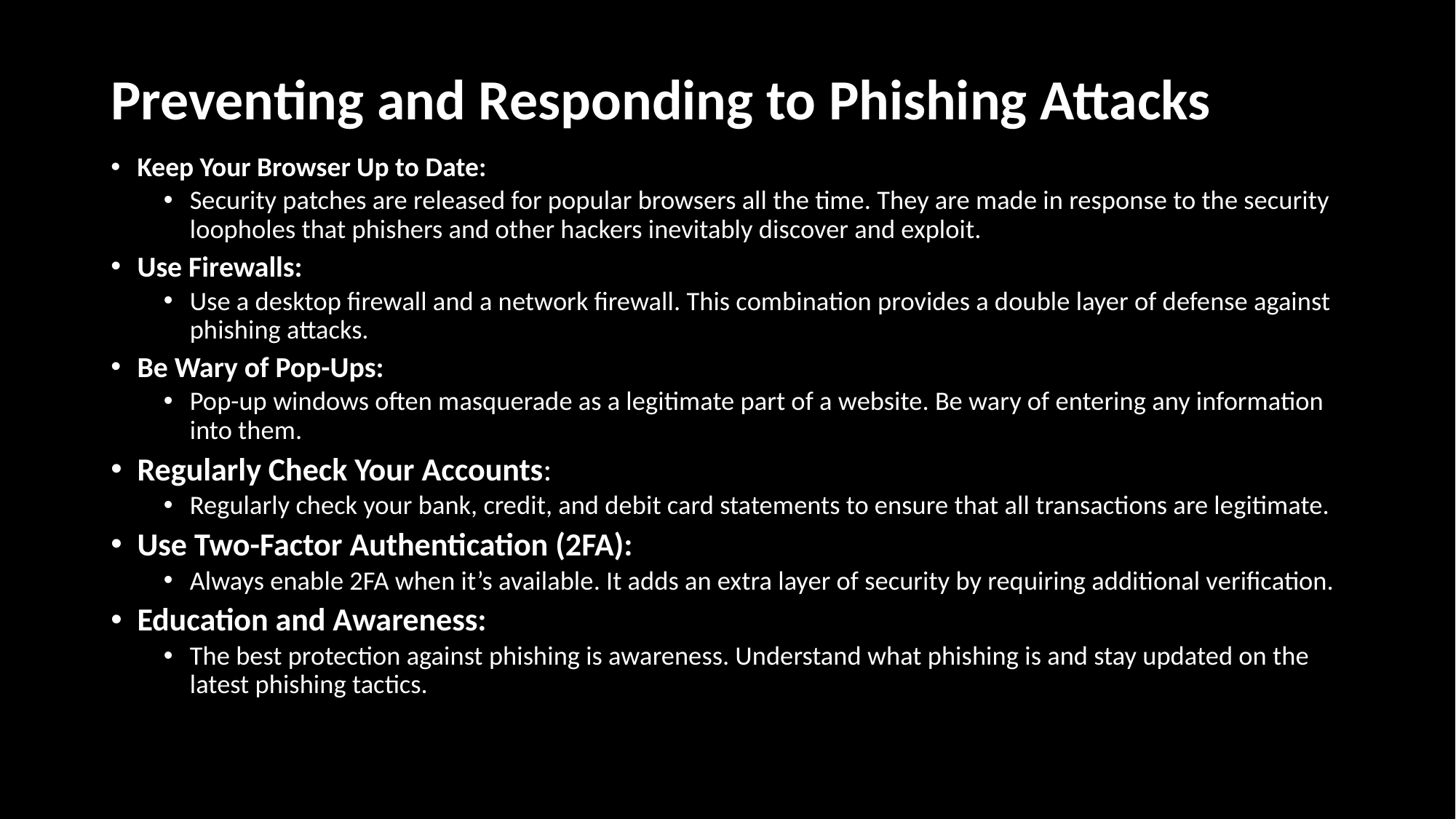

# Preventing and Responding to Phishing Attacks
Keep Your Browser Up to Date:
Security patches are released for popular browsers all the time. They are made in response to the security loopholes that phishers and other hackers inevitably discover and exploit.
Use Firewalls:
Use a desktop firewall and a network firewall. This combination provides a double layer of defense against phishing attacks.
Be Wary of Pop-Ups:
Pop-up windows often masquerade as a legitimate part of a website. Be wary of entering any information into them.
Regularly Check Your Accounts:
Regularly check your bank, credit, and debit card statements to ensure that all transactions are legitimate.
Use Two-Factor Authentication (2FA):
Always enable 2FA when it’s available. It adds an extra layer of security by requiring additional verification.
Education and Awareness:
The best protection against phishing is awareness. Understand what phishing is and stay updated on the latest phishing tactics.